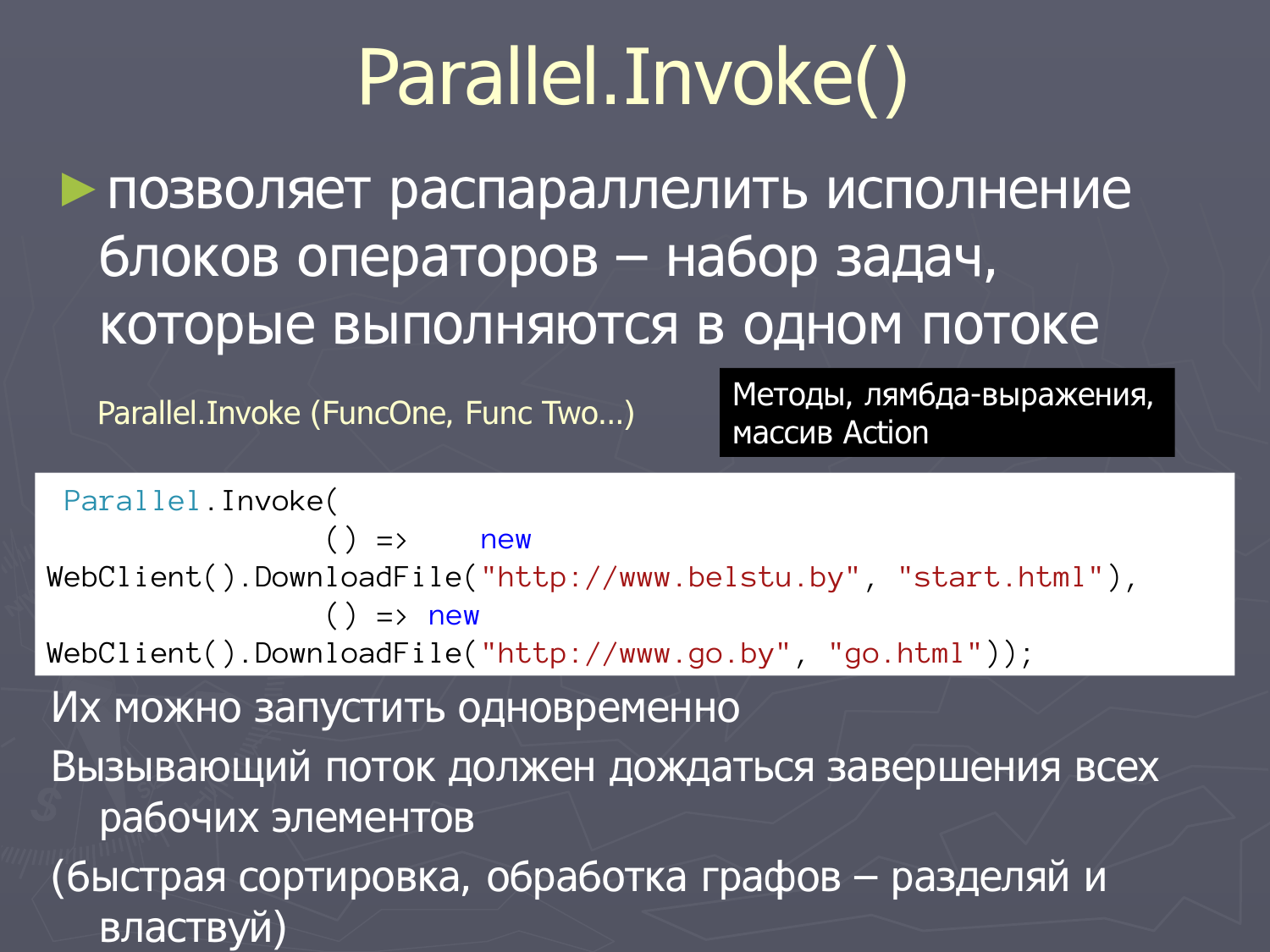

# Parallel.Invoke()
позволяет распараллелить исполнение блоков операторов – набор задач, которые выполняются в одном потоке

Их можно запустить одновременно
Вызывающий поток должен дождаться завершения всех рабочих элементов
(быстрая сортировка, обработка графов – разделяй и властвуй)
Методы, лямбда-выражения, массив Action
Parallel.Invoke (FuncOne, Func Two…)
 Parallel.Invoke(
                () =>    new WebClient().DownloadFile("http://www.belstu.by", "start.html"),
                () => new WebClient().DownloadFile("http://www.go.by", "go.html"));